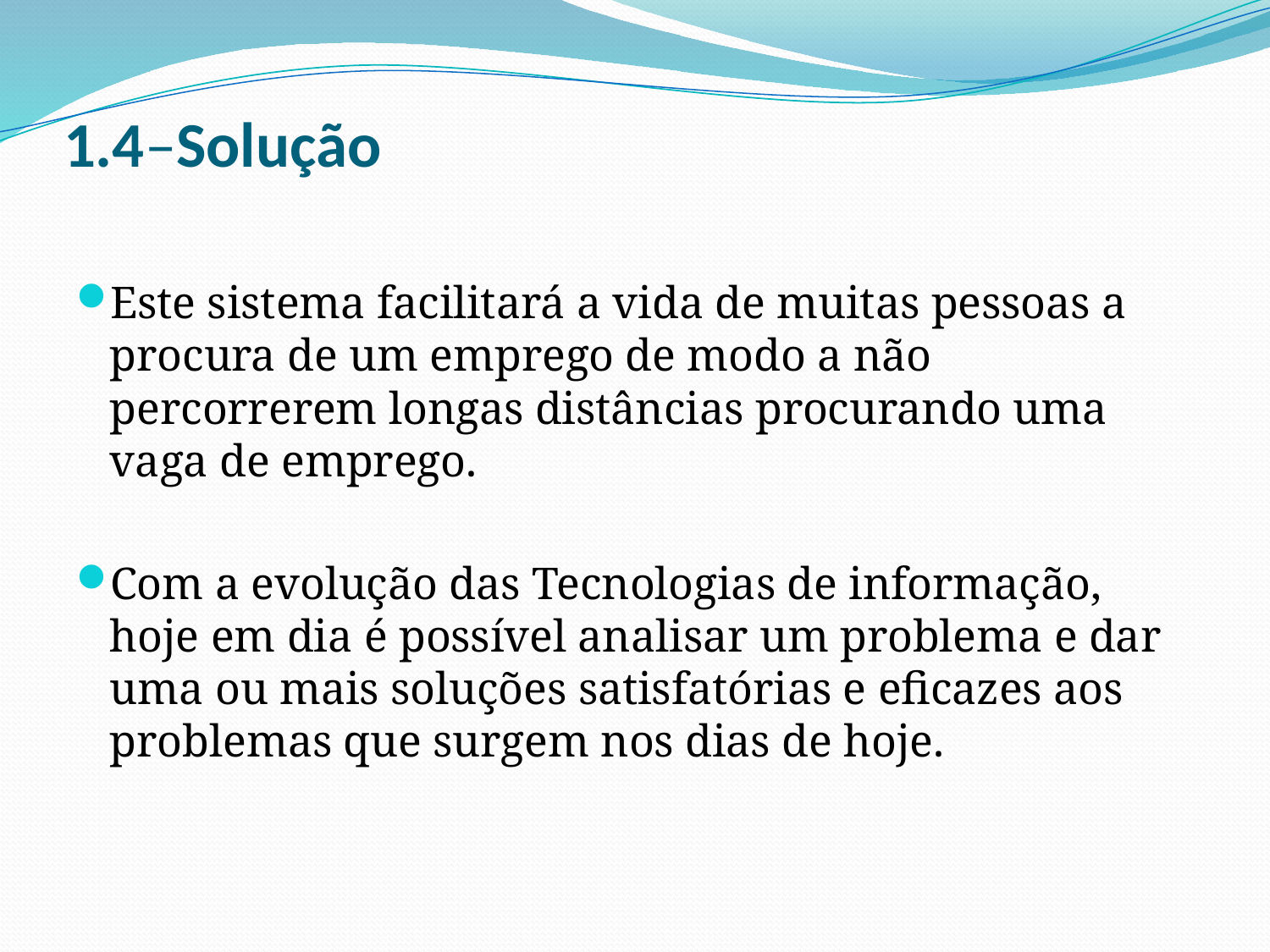

# 1.4–Solução
Este sistema facilitará a vida de muitas pessoas a procura de um emprego de modo a não percorrerem longas distâncias procurando uma vaga de emprego.

Com a evolução das Tecnologias de informação, hoje em dia é possível analisar um problema e dar uma ou mais soluções satisfatórias e eficazes aos problemas que surgem nos dias de hoje.